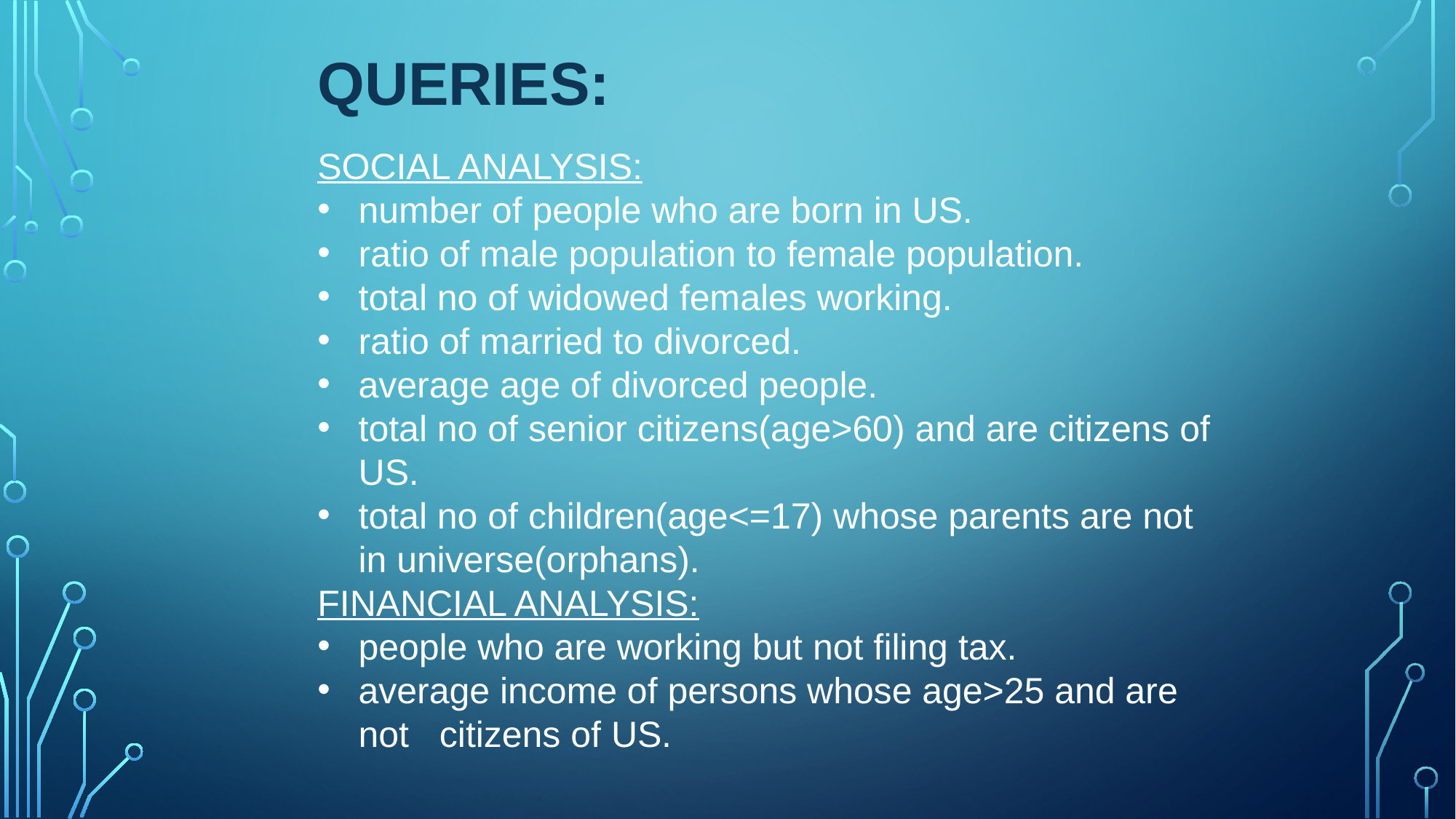

QUERIES:
SOCIAL ANALYSIS:
number of people who are born in US.
ratio of male population to female population.
total no of widowed females working.
ratio of married to divorced.
average age of divorced people.
total no of senior citizens(age>60) and are citizens of US.
total no of children(age<=17) whose parents are not in universe(orphans).
FINANCIAL ANALYSIS:
people who are working but not filing tax.
average income of persons whose age>25 and are not   citizens of US.